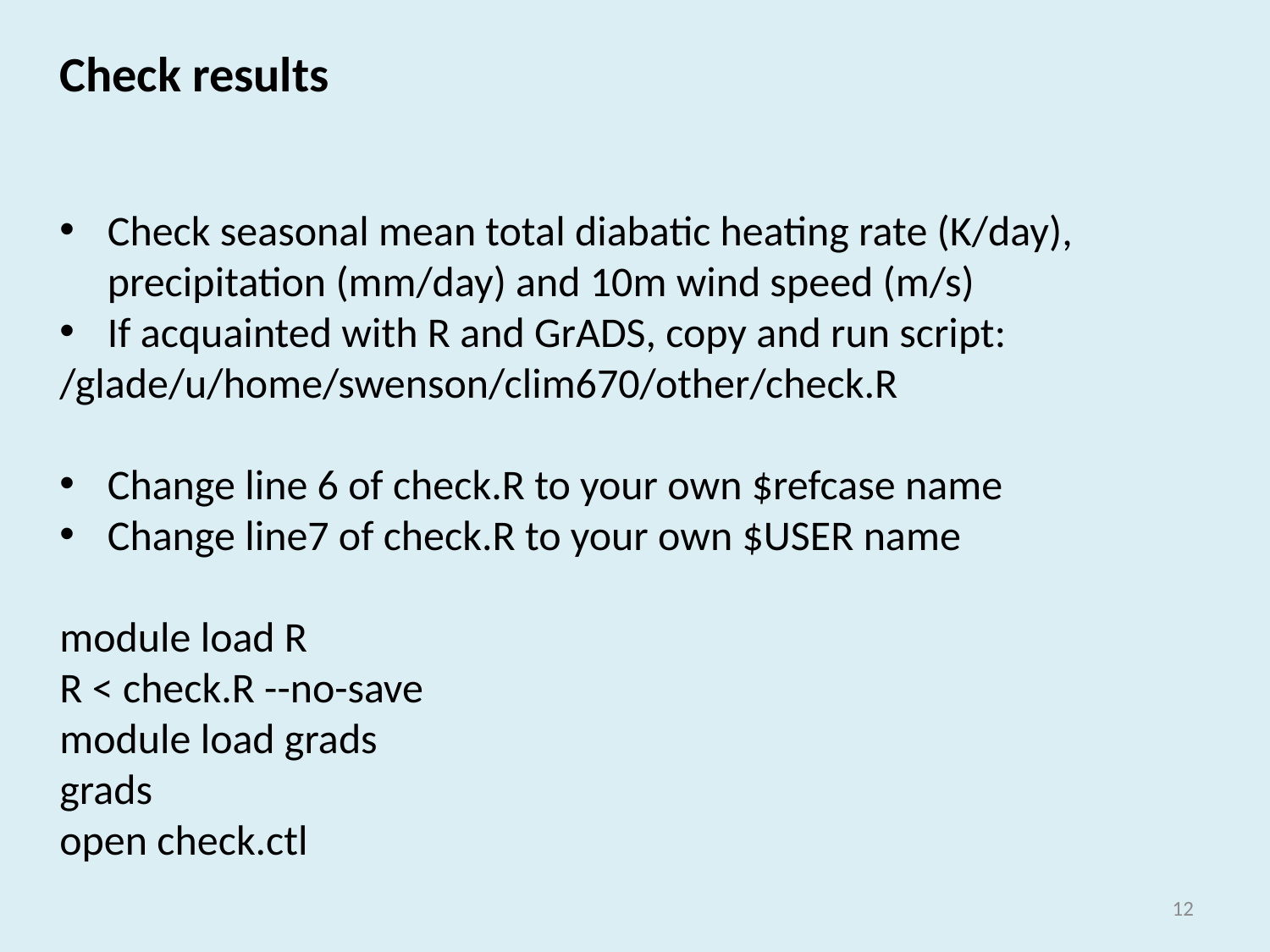

Check results

Check seasonal mean total diabatic heating rate (K/day), precipitation (mm/day) and 10m wind speed (m/s)
If acquainted with R and GrADS, copy and run script:
/glade/u/home/swenson/clim670/other/check.R

Change line 6 of check.R to your own $refcase name
Change line7 of check.R to your own $USER name

module load R
R < check.R --no-save
module load grads
grads
open check.ctl
12